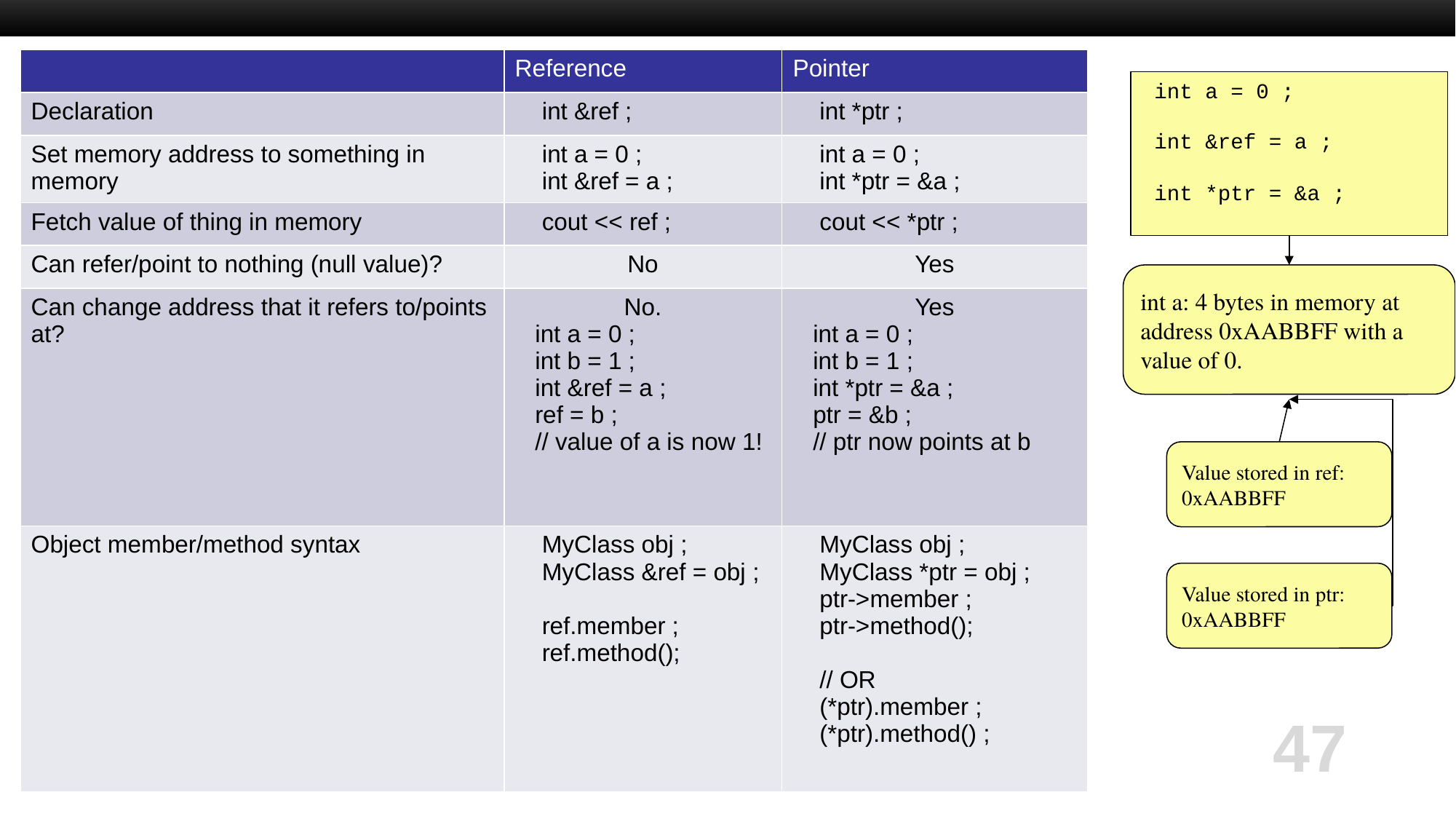

|  | Reference | Pointer |
| --- | --- | --- |
| Declaration | int &ref ; | int \*ptr ; |
| Set memory address to something in memory | int a = 0 ; int &ref = a ; | int a = 0 ; int \*ptr = &a ; |
| Fetch value of thing in memory | cout << ref ; | cout << \*ptr ; |
| Can refer/point to nothing (null value)? | No | Yes |
| Can change address that it refers to/points at? | No. int a = 0 ; int b = 1 ; int &ref = a ; ref = b ; // value of a is now 1! | Yes int a = 0 ; int b = 1 ; int \*ptr = &a ; ptr = &b ; // ptr now points at b |
| Object member/method syntax | MyClass obj ; MyClass &ref = obj ; ref.member ; ref.method(); | MyClass obj ; MyClass \*ptr = obj ; ptr->member ; ptr->method(); // OR (\*ptr).member ; (\*ptr).method() ; |
 int a = 0 ;

 int &ref = a ;

 int *ptr = &a ;
int a: 4 bytes in memory at address 0xAABBFF with a value of 0.
Value stored in ref: 0xAABBFF
Value stored in ptr: 0xAABBFF
47